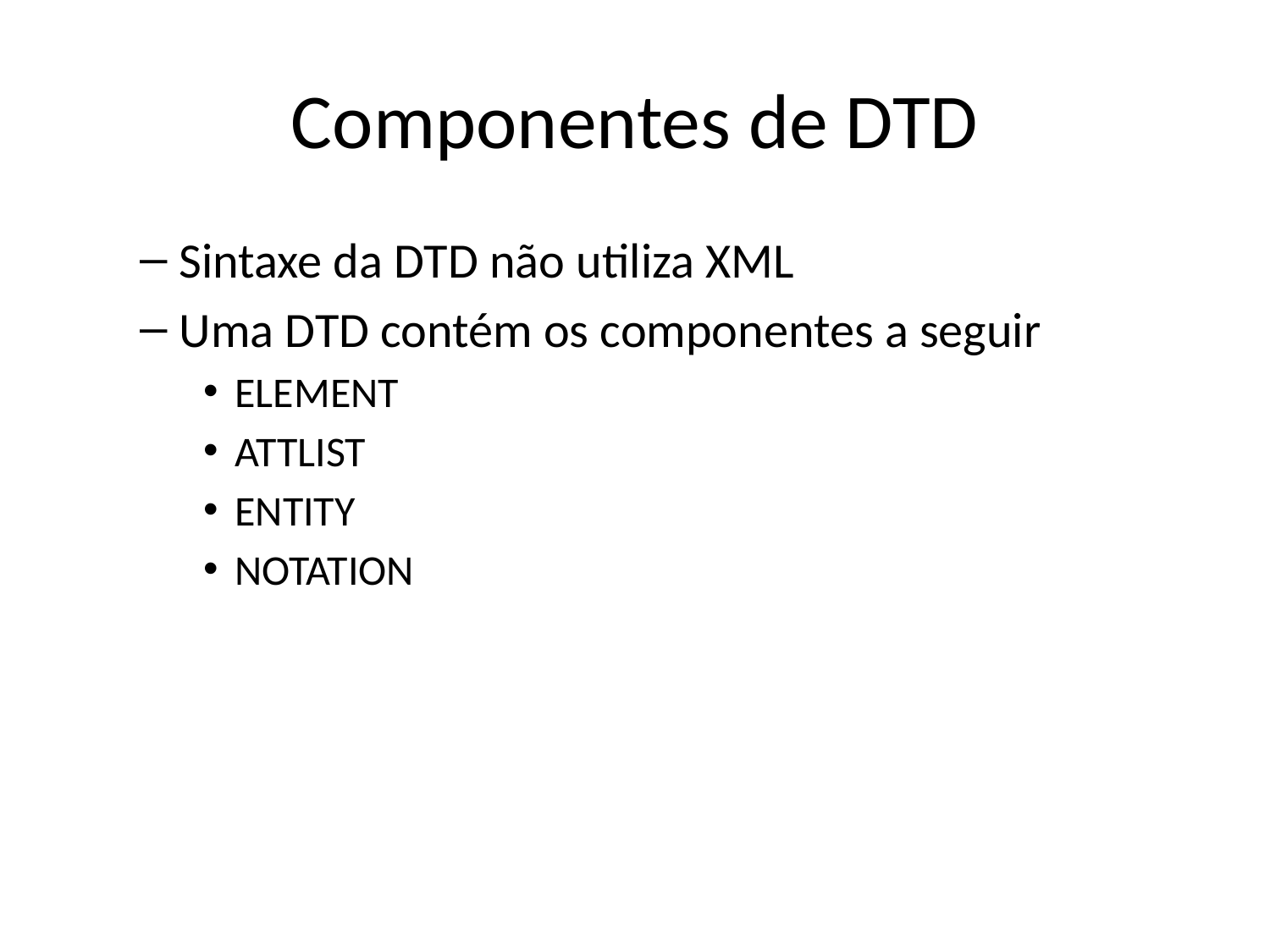

# Componentes de DTD
Sintaxe da DTD não utiliza XML
Uma DTD contém os componentes a seguir
ELEMENT
ATTLIST
ENTITY
NOTATION